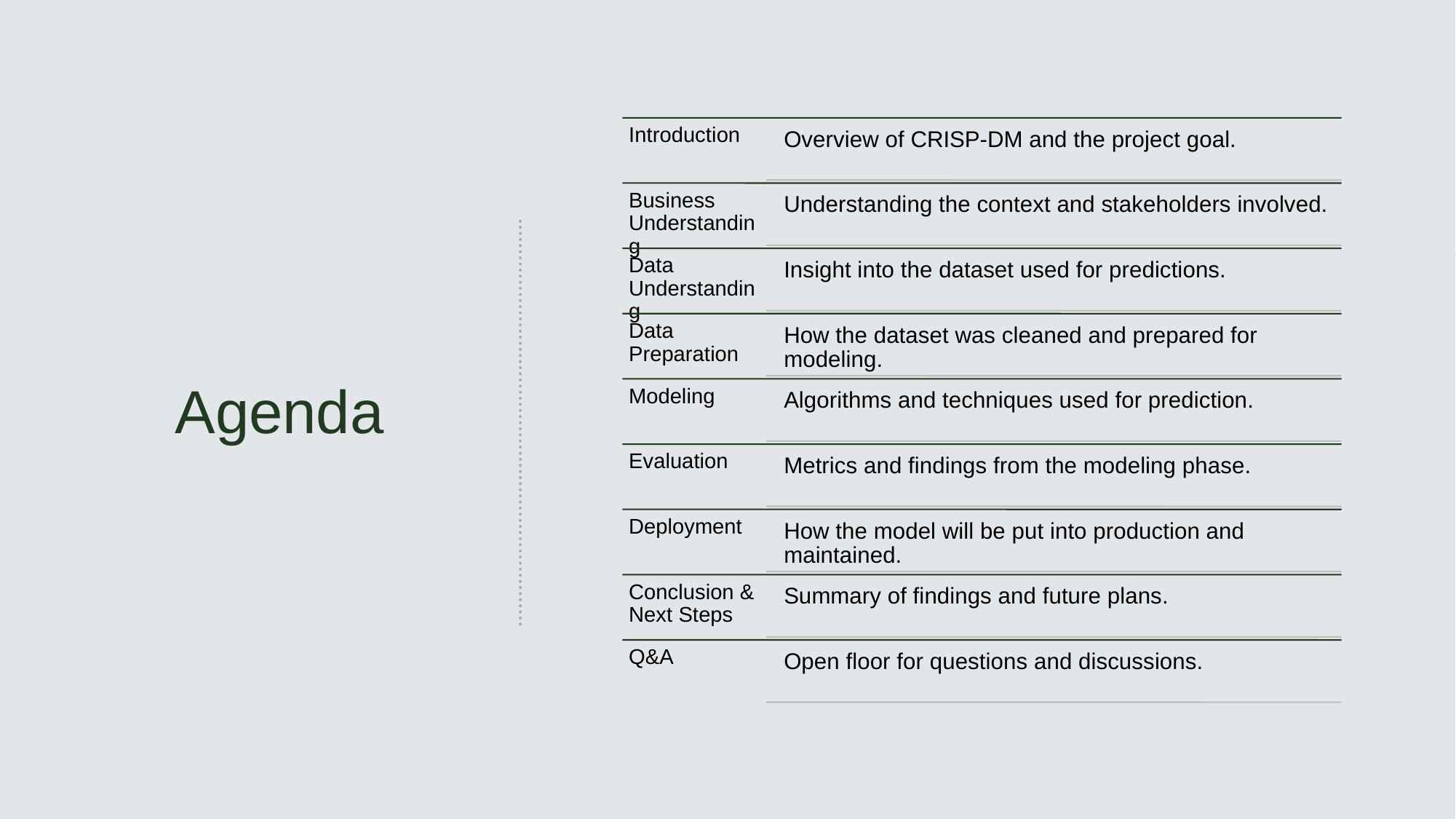

Introduction
Overview of CRISP-DM and the project goal.
Business Understanding
Understanding the context and stakeholders involved.
Data Understanding
Insight into the dataset used for predictions.
Data Preparation
How the dataset was cleaned and prepared for modeling.
Modeling
Algorithms and techniques used for prediction.
Evaluation
Metrics and findings from the modeling phase.
Deployment
How the model will be put into production and maintained.
Conclusion & Next Steps
Summary of findings and future plans.
Q&A
Open floor for questions and discussions.
# Agenda